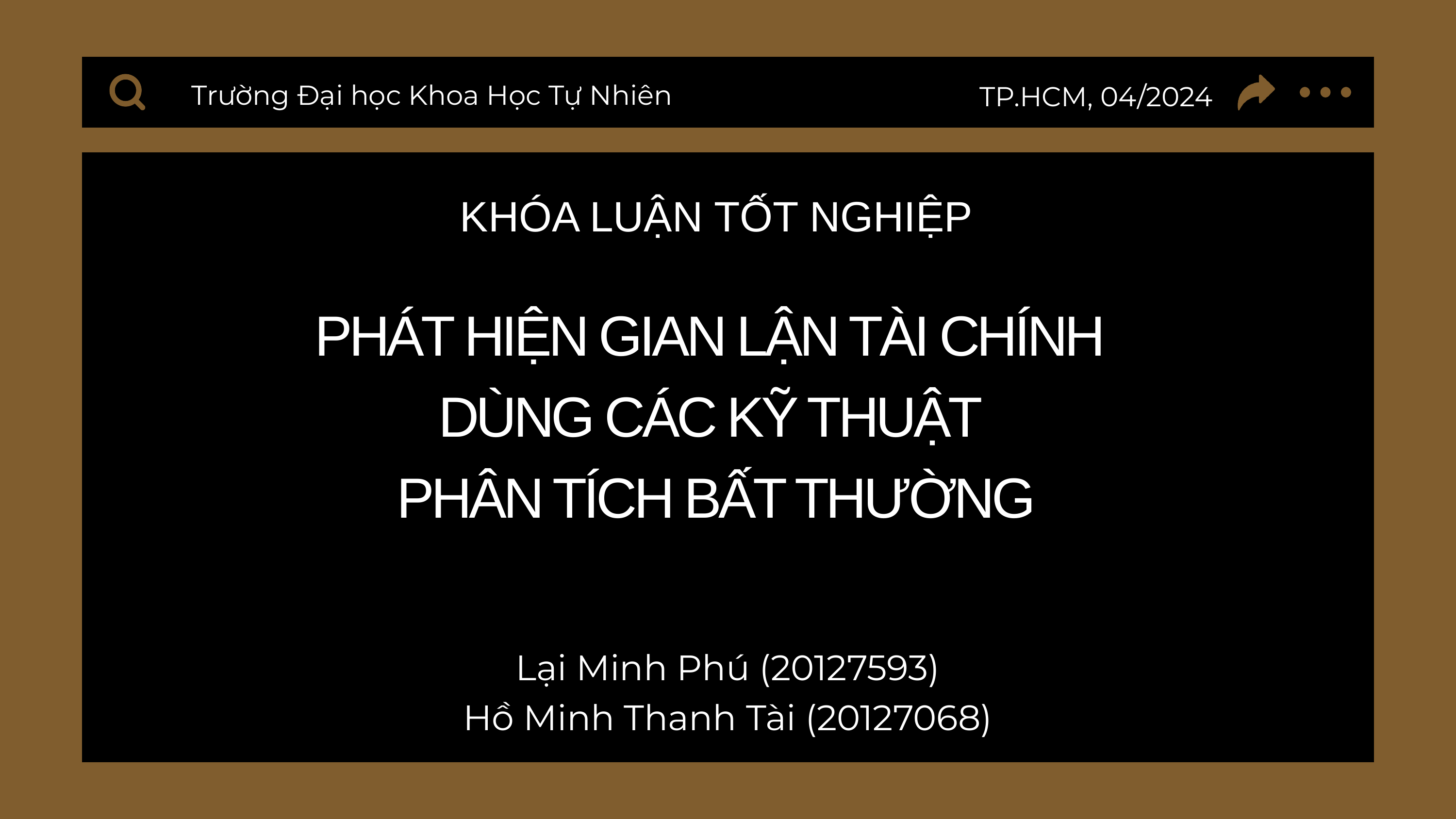

Trường Đại học Khoa Học Tự Nhiên
TP.HCM, 04/2024

KHÓA LUẬN TỐT NGHIỆP
PHÁT HIỆN GIAN LẬN TÀI CHÍNH
DÙNG CÁC KỸ THUẬT
PHÂN TÍCH BẤT THƯỜNG
Lại Minh Phú (20127593)
Hồ Minh Thanh Tài (20127068)